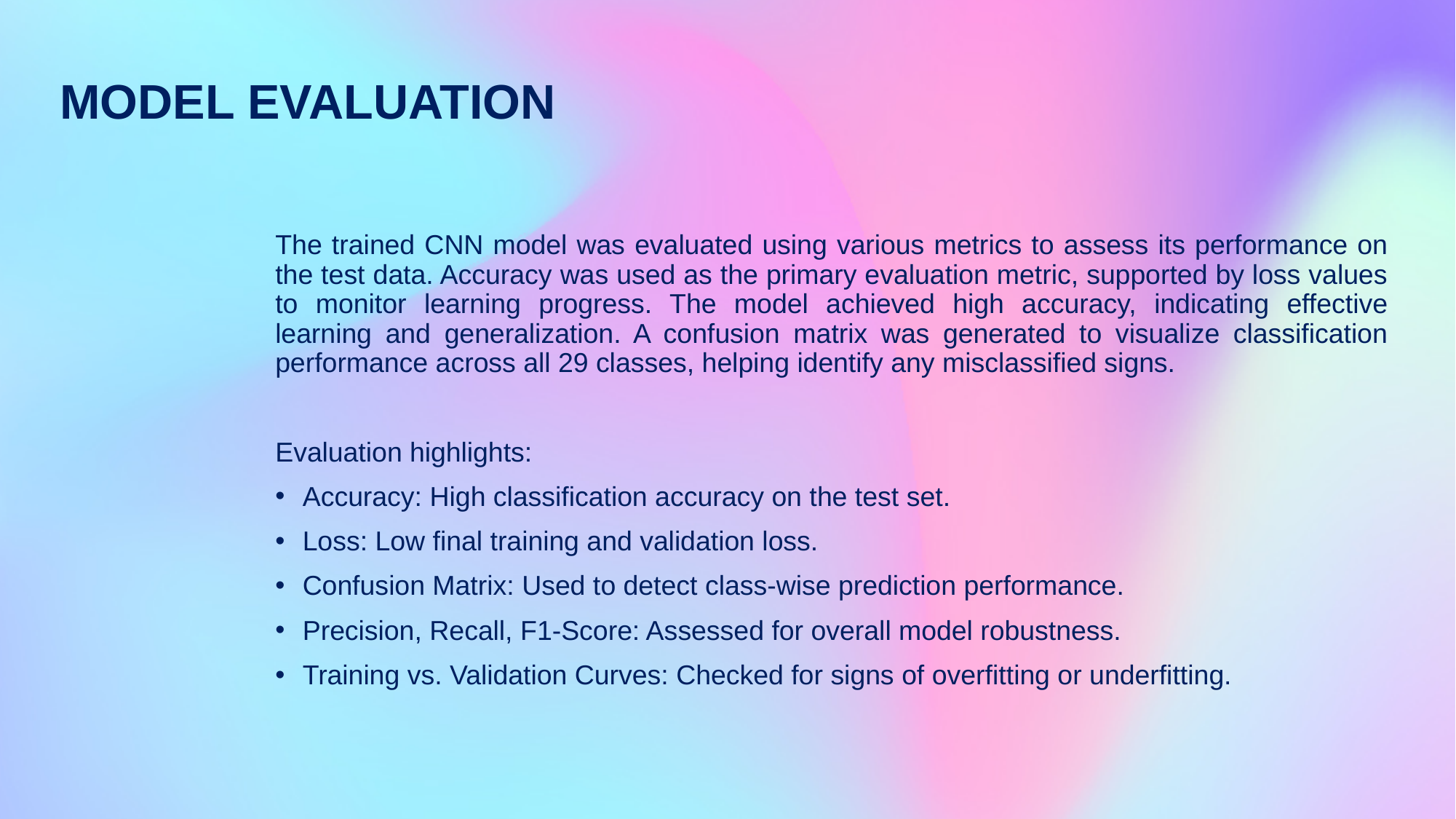

# Model evaluation
The trained CNN model was evaluated using various metrics to assess its performance on the test data. Accuracy was used as the primary evaluation metric, supported by loss values to monitor learning progress. The model achieved high accuracy, indicating effective learning and generalization. A confusion matrix was generated to visualize classification performance across all 29 classes, helping identify any misclassified signs.

Evaluation highlights:
Accuracy: High classification accuracy on the test set.
Loss: Low final training and validation loss.
Confusion Matrix: Used to detect class-wise prediction performance.
Precision, Recall, F1-Score: Assessed for overall model robustness.
Training vs. Validation Curves: Checked for signs of overfitting or underfitting.